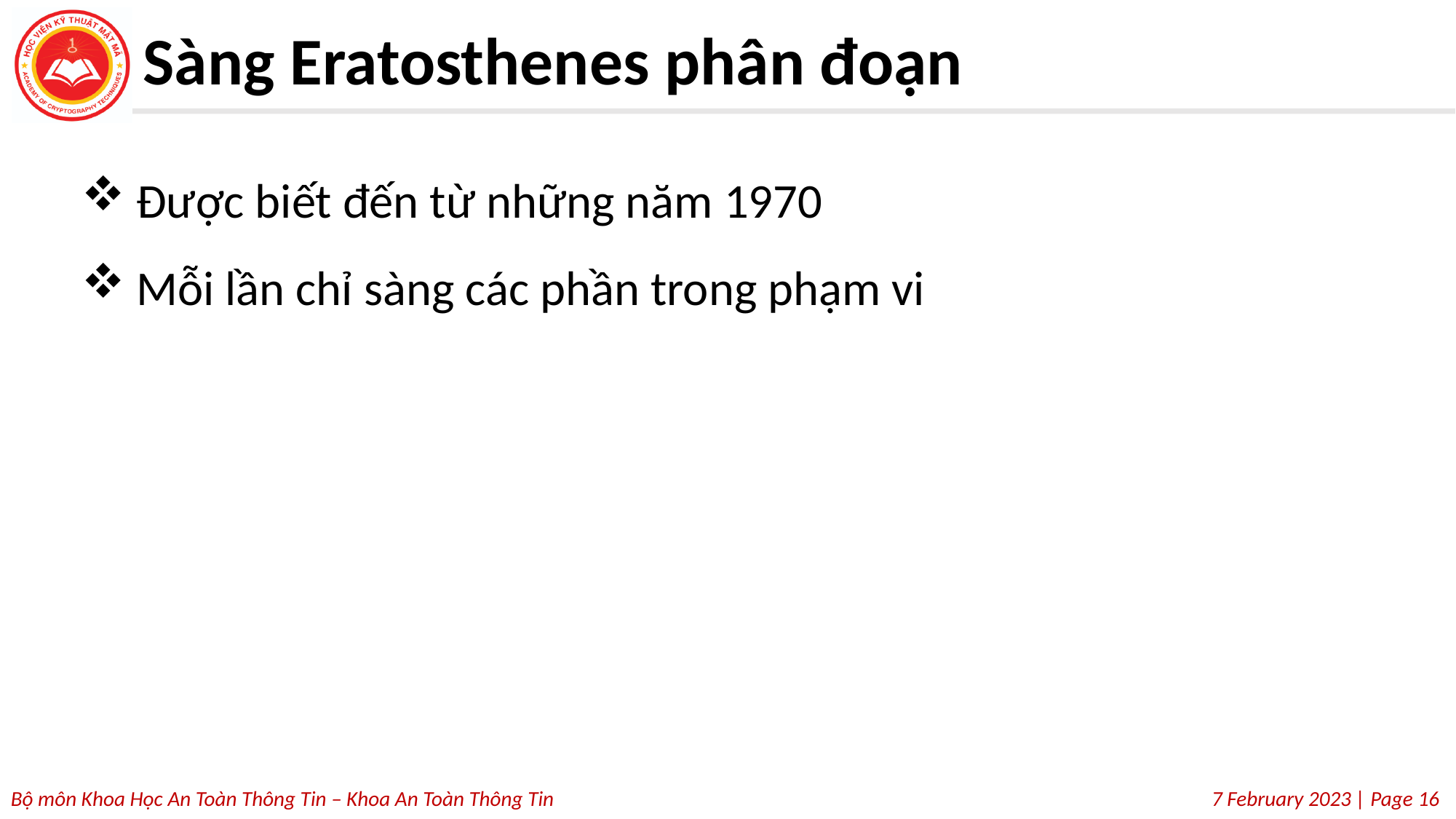

# Sàng Eratosthenes phân đoạn
Được biết đến từ những năm 1970
Mỗi lần chỉ sàng các phần trong phạm vi